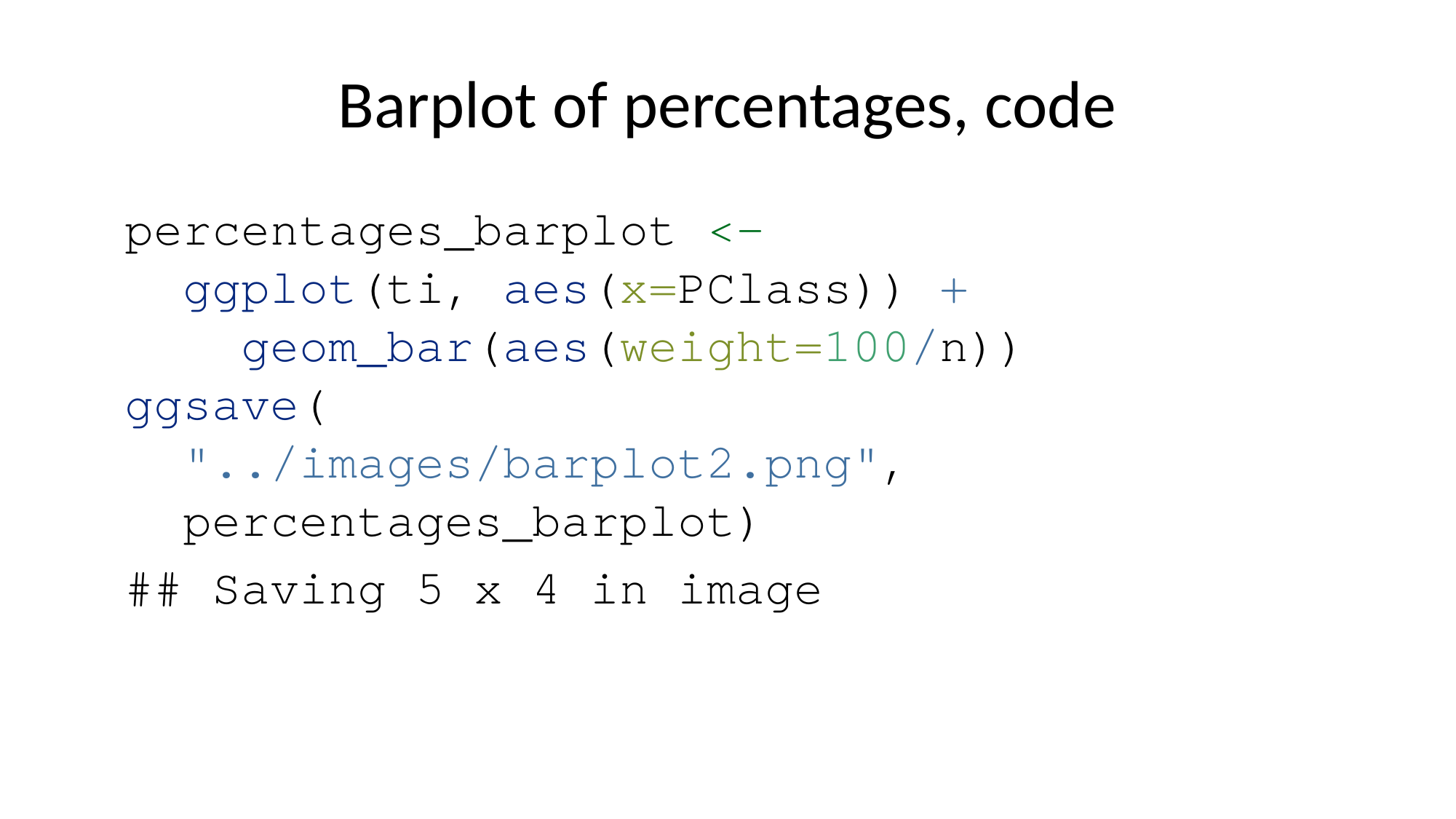

# Barplot of percentages, code
percentages_barplot <-
  ggplot(ti, aes(x=PClass)) +
    geom_bar(aes(weight=100/n))
ggsave(
  "../images/barplot2.png",
  percentages_barplot)
## Saving 5 x 4 in image